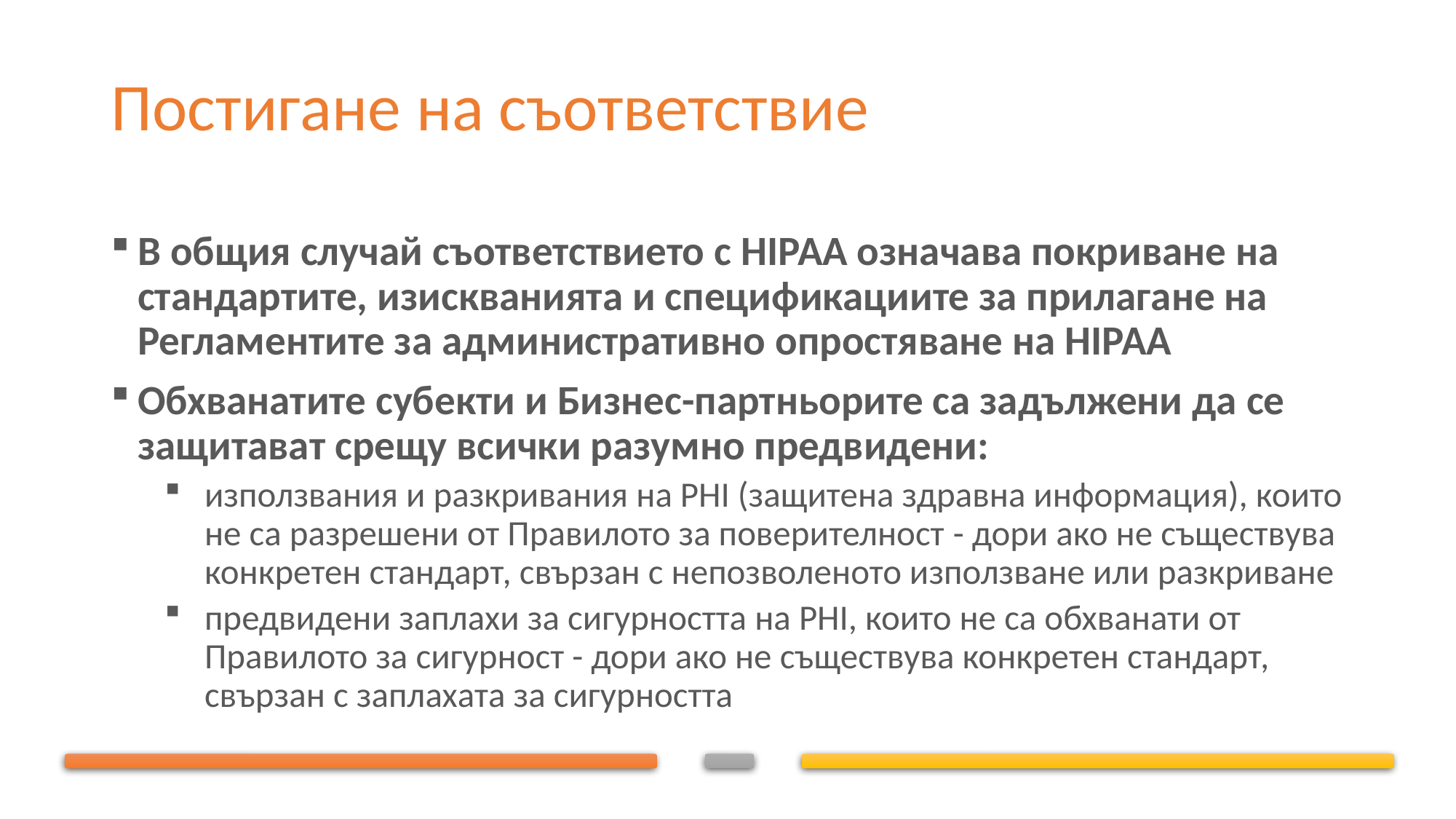

# Постигане на съответствие
В общия случай съответствието с HIPAA означава покриване на стандартите, изискванията и спецификациите за прилагане на Регламентите за административно опростяване на HIPAA
Обхванатите субекти и Бизнес-партньорите са задължени да се защитават срещу всички разумно предвидени:
използвания и разкривания на PHI (защитена здравна информация), които не са разрешени от Правилото за поверителност - дори ако не съществува конкретен стандарт, свързан с непозволеното използване или разкриване
предвидени заплахи за сигурността на PHI, които не са обхванати от Правилото за сигурност - дори ако не съществува конкретен стандарт, свързан с заплахата за сигурността